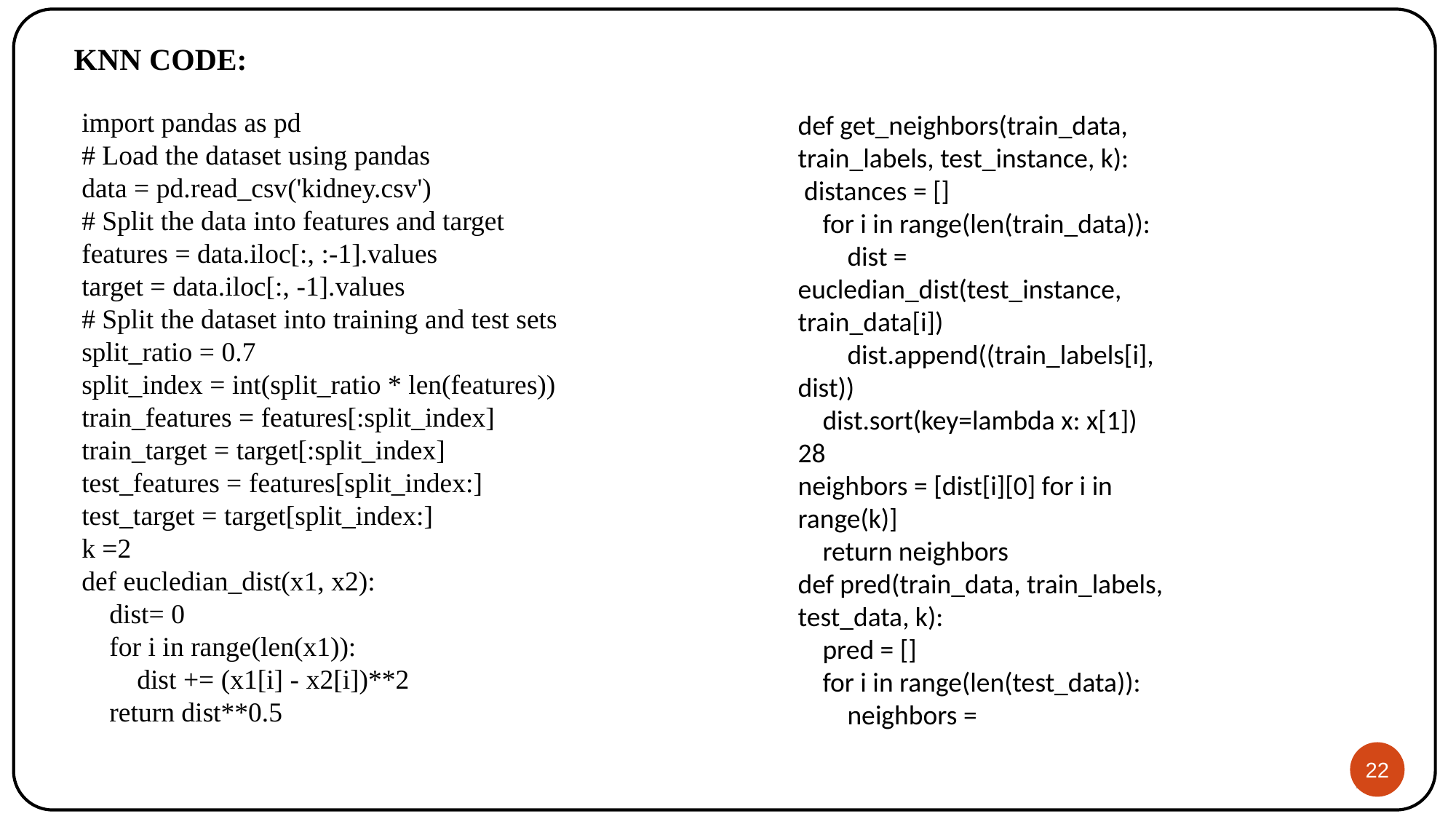

KNN CODE:
import pandas as pd
# Load the dataset using pandas
data = pd.read_csv('kidney.csv')
# Split the data into features and target
features = data.iloc[:, :-1].values
target = data.iloc[:, -1].values
# Split the dataset into training and test sets
split_ratio = 0.7
split_index = int(split_ratio * len(features))
train_features = features[:split_index]
train_target = target[:split_index]
test_features = features[split_index:]
test_target = target[split_index:]
k =2
def eucledian_dist(x1, x2):
    dist= 0
    for i in range(len(x1)):
        dist += (x1[i] - x2[i])**2
    return dist**0.5

def get_neighbors(train_data, train_labels, test_instance, k):
 distances = []
    for i in range(len(train_data)):
        dist = eucledian_dist(test_instance, train_data[i])
        dist.append((train_labels[i], dist))
    dist.sort(key=lambda x: x[1])
28
neighbors = [dist[i][0] for i in range(k)]
    return neighbors
def pred(train_data, train_labels, test_data, k):
    pred = []
    for i in range(len(test_data)):
        neighbors =
22
22